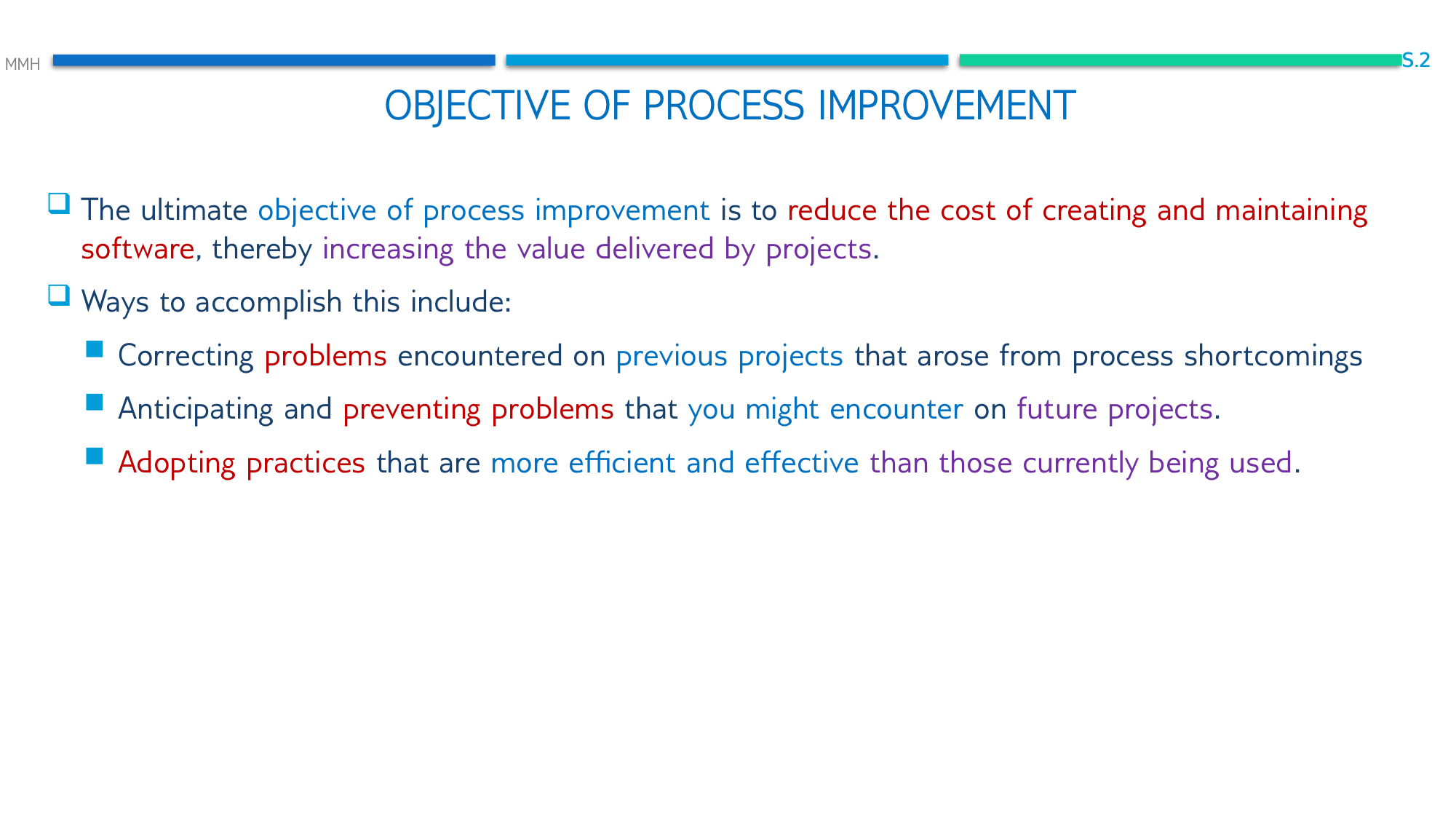

S.2
  MMH
  objective of process improvement
The ultimate objective of process improvement is to reduce the cost of creating and maintaining software, thereby increasing the value delivered by projects.
Ways to accomplish this include:
Correcting problems encountered on previous projects that arose from process shortcomings
Anticipating and preventing problems that you might encounter on future projects.
Adopting practices that are more efficient and effective than those currently being used.